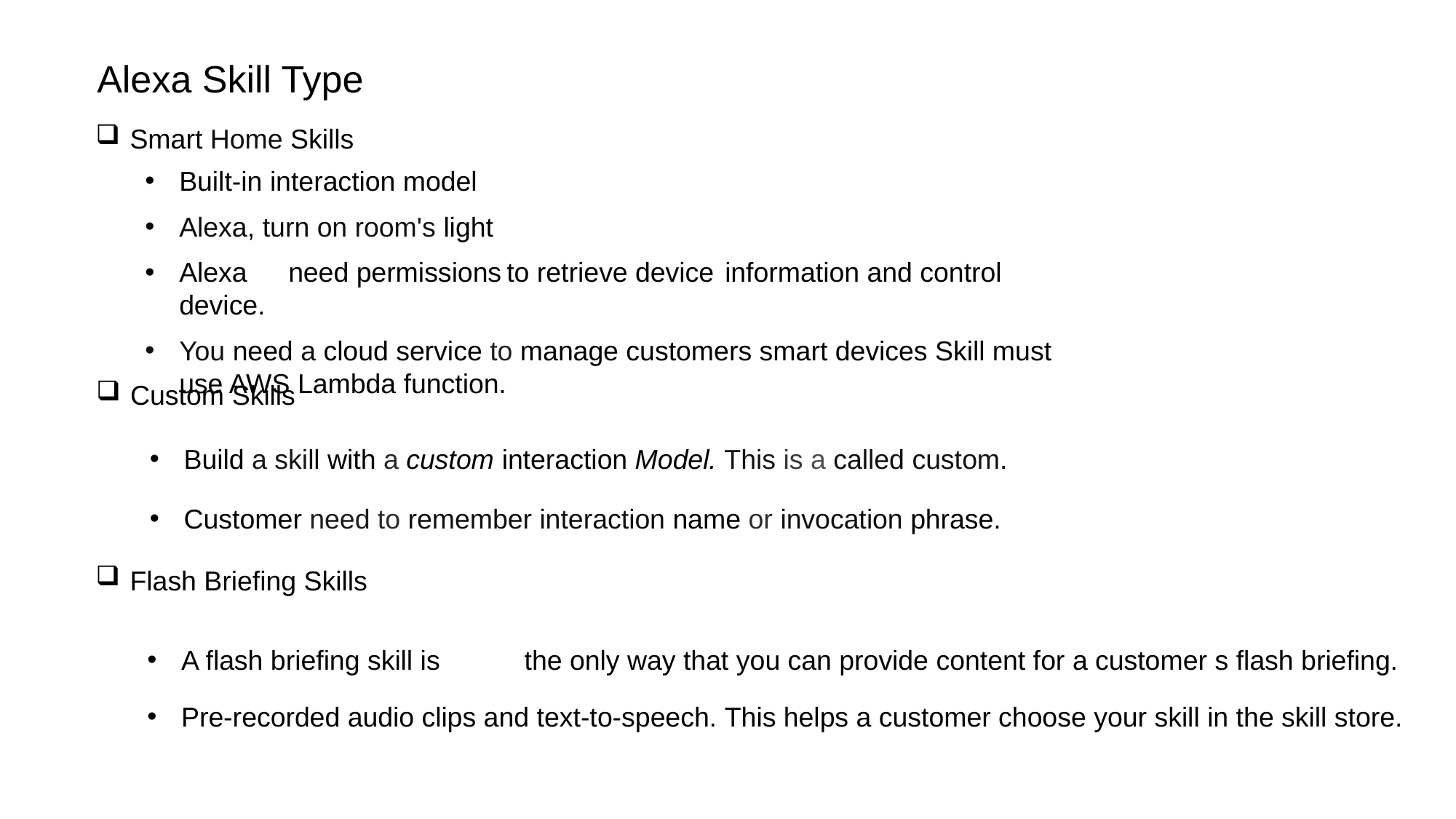

Alexa Skill Type
Smart Home Skills
Built-in interaction model
Alexa, turn on room's light
Alexa	need permissions	to retrieve device	information and control device.
You need a cloud service to manage customers smart devices Skill must use AWS Lambda function.
Custom Skills

Build a skill with a custom interaction Model. This is a called custom.
Customer need to remember interaction name or invocation phrase.
Flash Briefing Skills
A flash briefing skill is	the only way that you can provide content for a customer s flash briefing.
Pre-recorded audio clips and text-to-speech. This helps a customer choose your skill in the skill store.